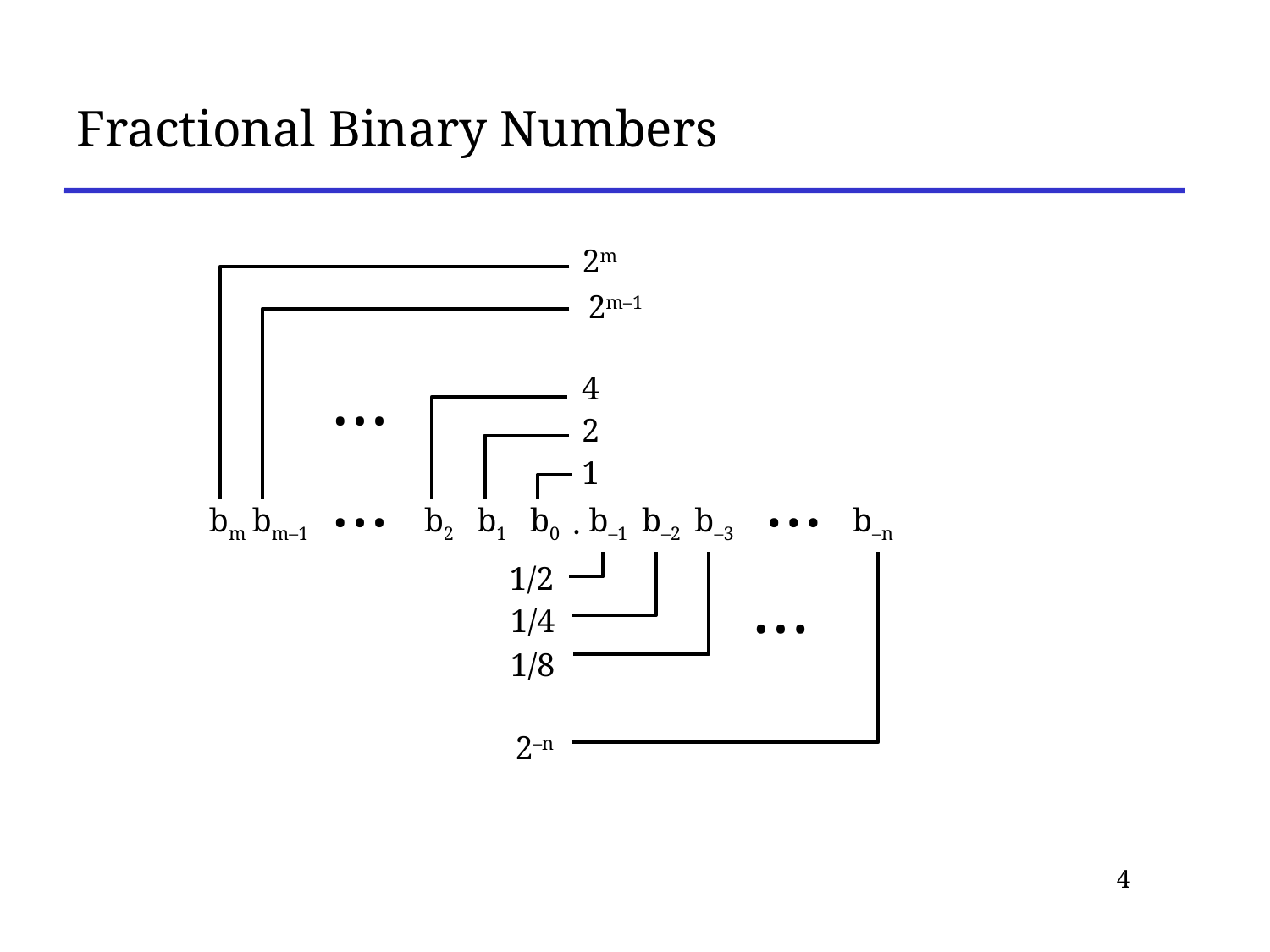

# Fractional Binary Numbers
2m

• • •

2m–1
4
2
1
bm
bm–1
• • •
b2
b1
b0
.
b–1
b–2
b–3
• • •
b–n

1/2
• • •
1/4
1/8
2–n
4